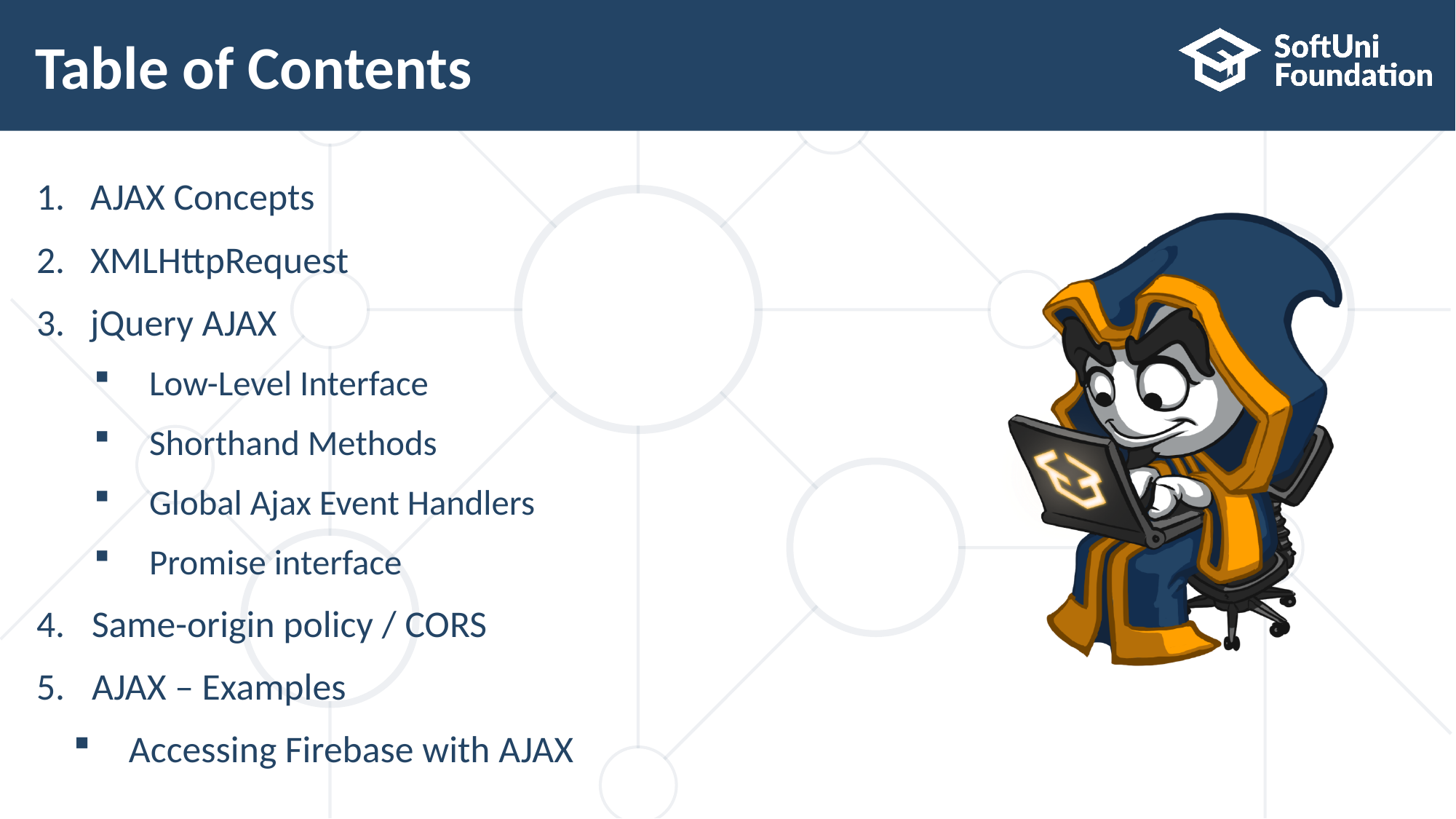

# Table of Contents
AJAX Concepts
XMLHttpRequest
jQuery AJAX
Low-Level Interface
Shorthand Methods
Global Ajax Event Handlers
Promise interface
Same-origin policy / CORS
AJAX – Examples
Accessing Firebase with AJAX